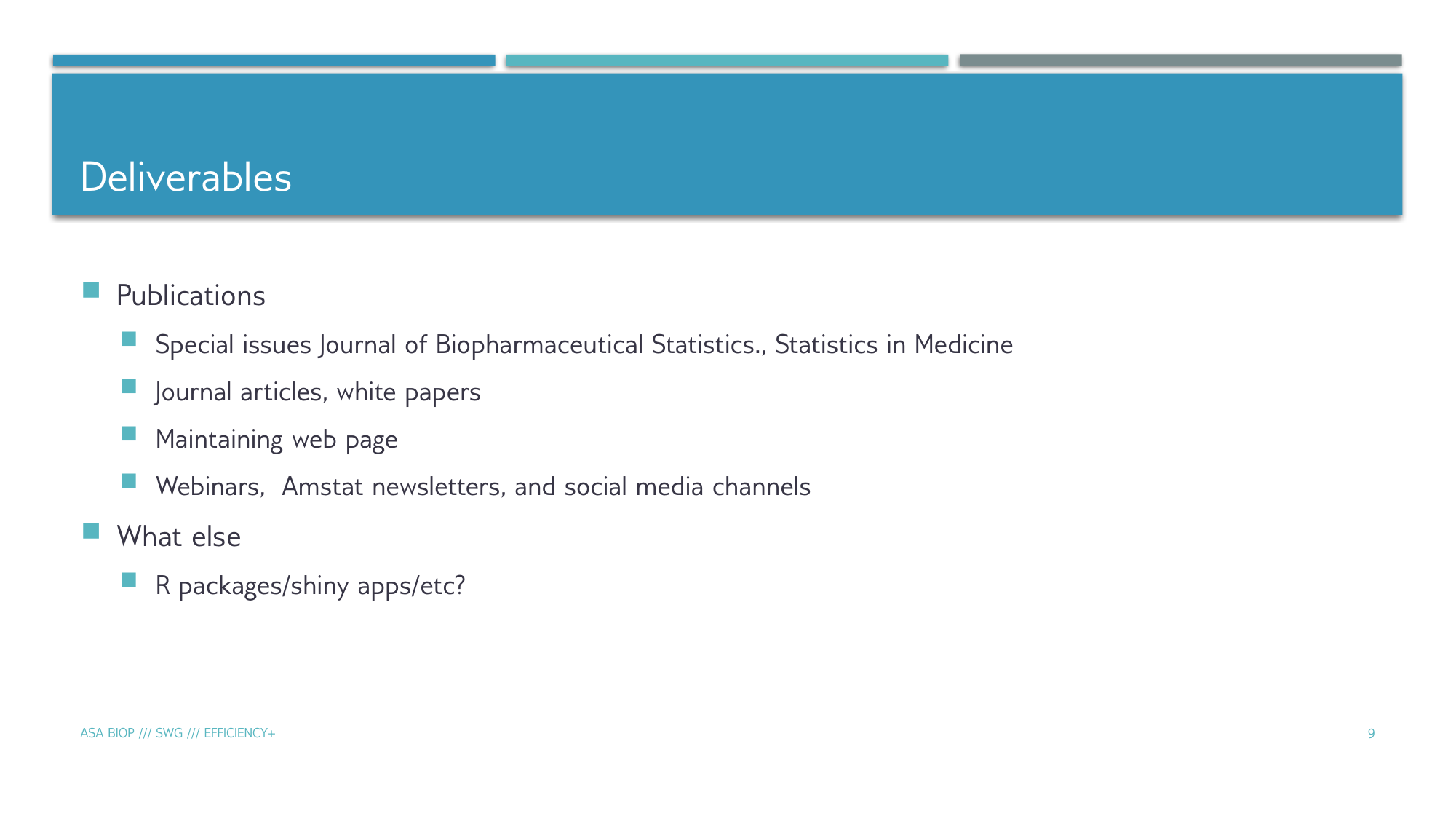

# Deliverables
Publications
Special issues Journal of Biopharmaceutical Statistics., Statistics in Medicine
Journal articles, white papers
Maintaining web page
Webinars,  Amstat newsletters, and social media channels
What else
R packages/shiny apps/etc?

ASA BIOP /// SWG /// EFFICIENCY+
9